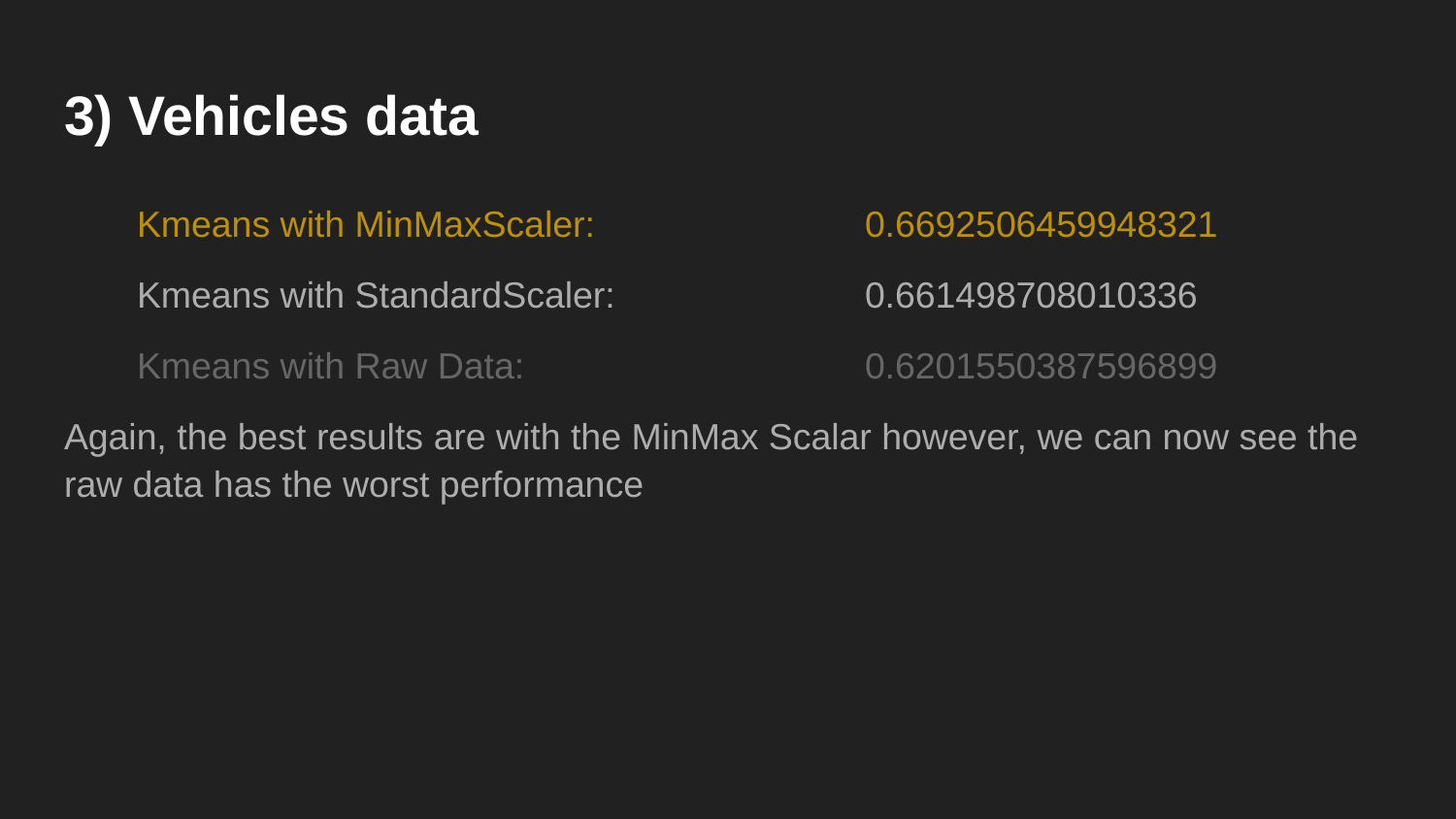

# 3) Vehicles data
Kmeans with MinMaxScaler:  		0.6692506459948321
Kmeans with StandardScaler:  		0.661498708010336
Kmeans with Raw Data:  			0.6201550387596899
Again, the best results are with the MinMax Scalar however, we can now see the raw data has the worst performance